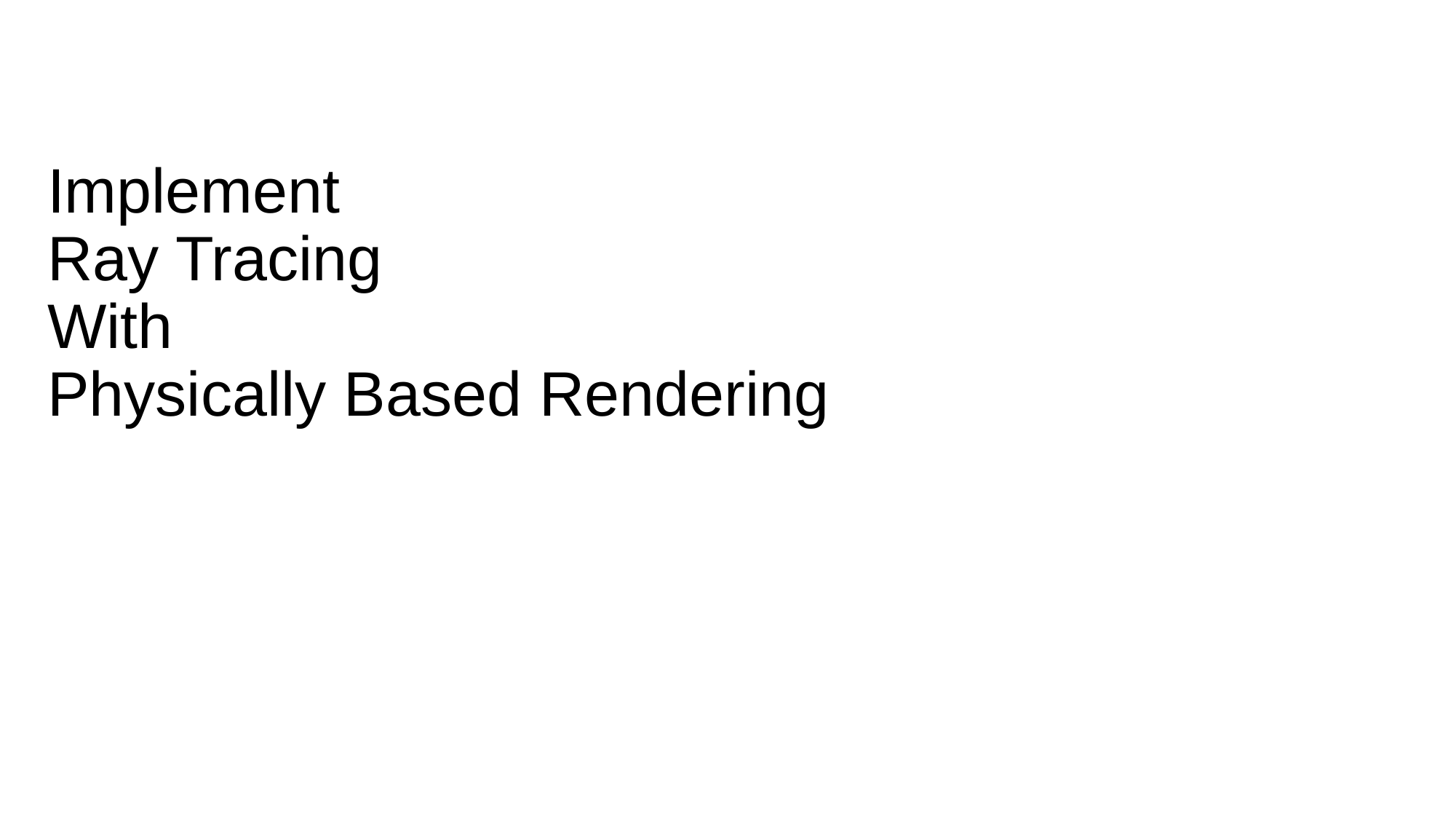

# Implement Ray Tracing With Physically Based Rendering